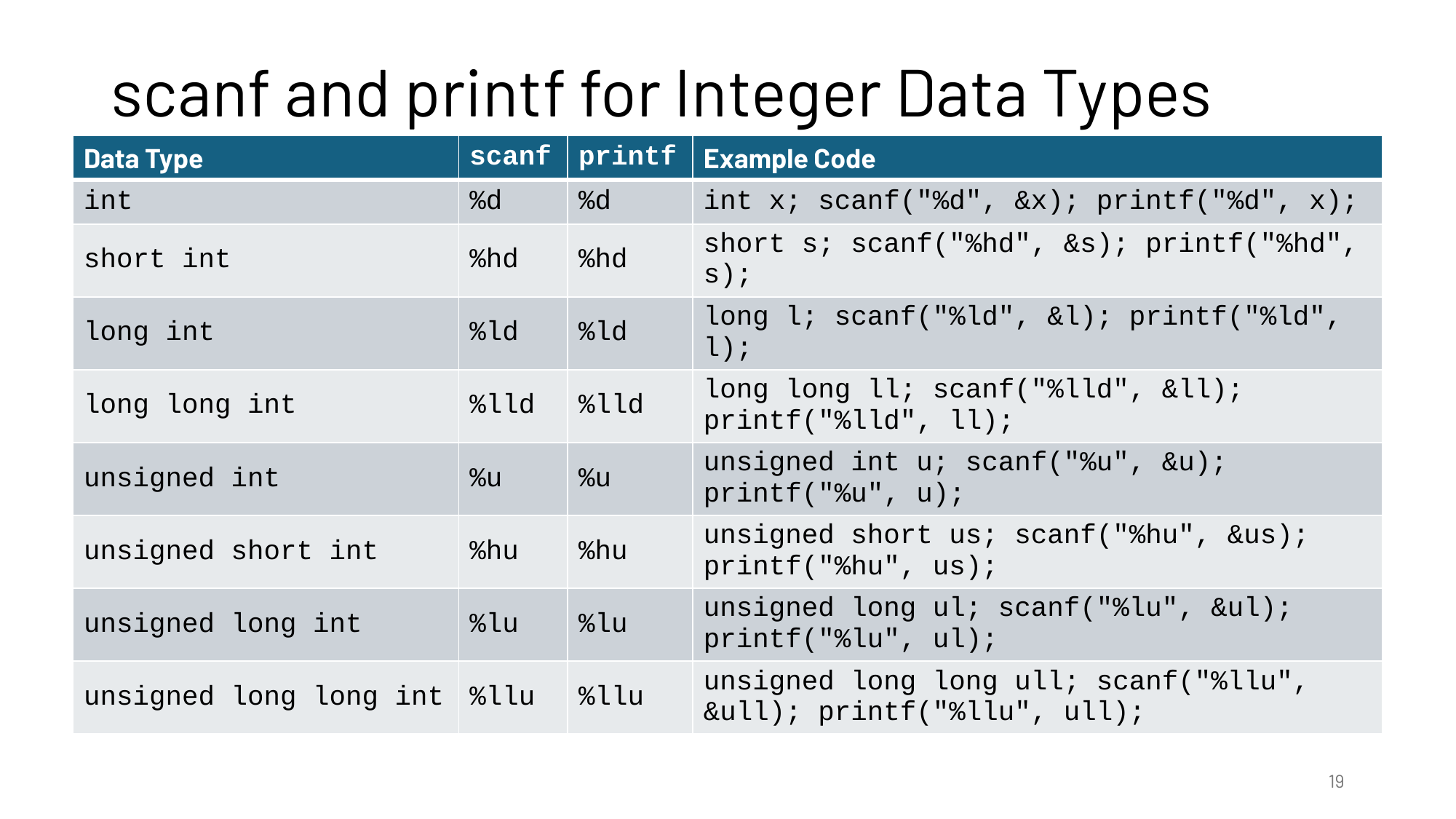

# scanf and printf for Integer Data Types
| Data Type | scanf | printf | Example Code |
| --- | --- | --- | --- |
| int | %d | %d | int x; scanf("%d", &x); printf("%d", x); |
| short int | %hd | %hd | short s; scanf("%hd", &s); printf("%hd", s); |
| long int | %ld | %ld | long l; scanf("%ld", &l); printf("%ld", l); |
| long long int | %lld | %lld | long long ll; scanf("%lld", &ll); printf("%lld", ll); |
| unsigned int | %u | %u | unsigned int u; scanf("%u", &u); printf("%u", u); |
| unsigned short int | %hu | %hu | unsigned short us; scanf("%hu", &us); printf("%hu", us); |
| unsigned long int | %lu | %lu | unsigned long ul; scanf("%lu", &ul); printf("%lu", ul); |
| unsigned long long int | %llu | %llu | unsigned long long ull; scanf("%llu", &ull); printf("%llu", ull); |
19